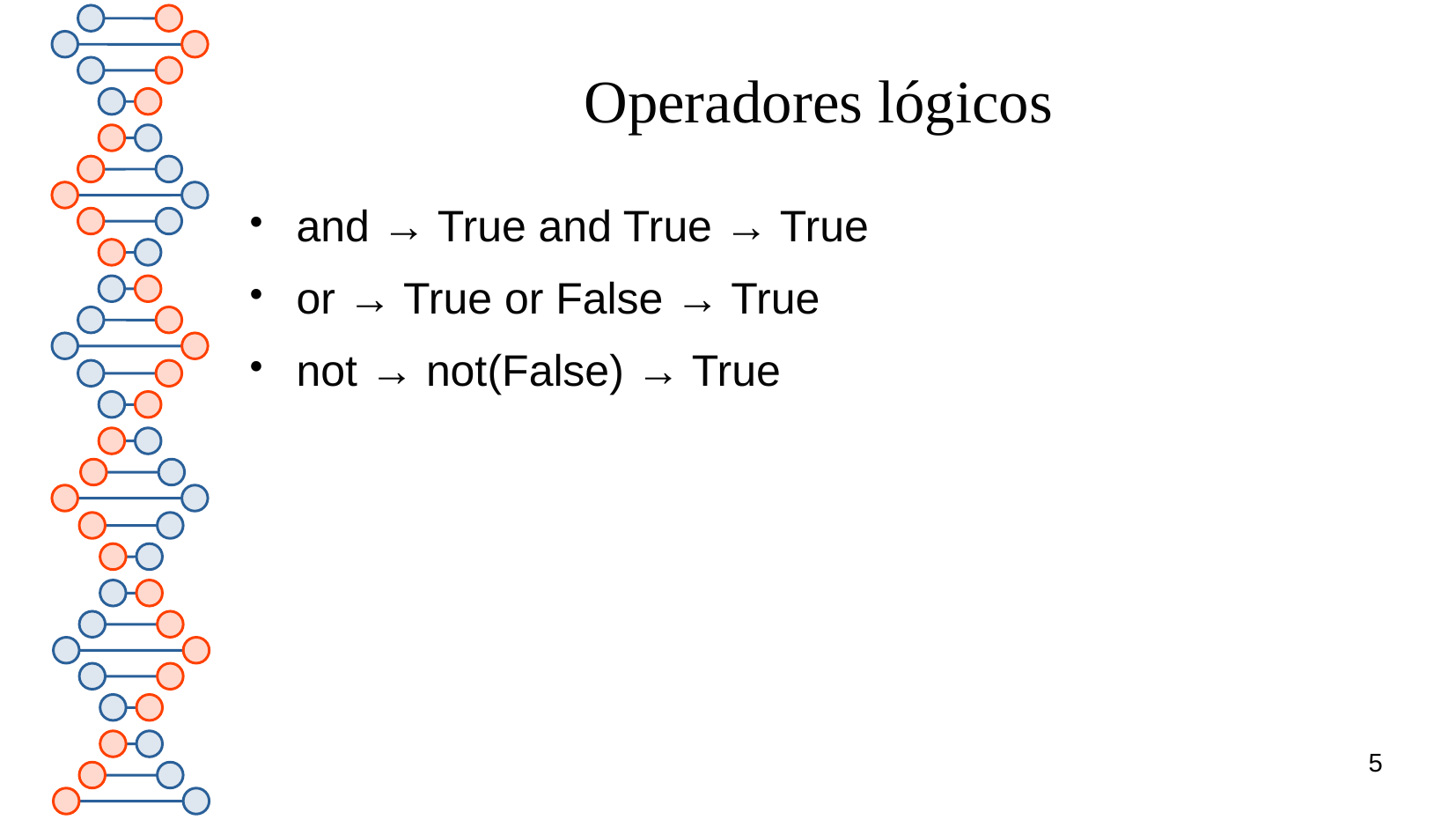

# Operadores lógicos
and → True and True → True
or → True or False → True
not → not(False) → True
5